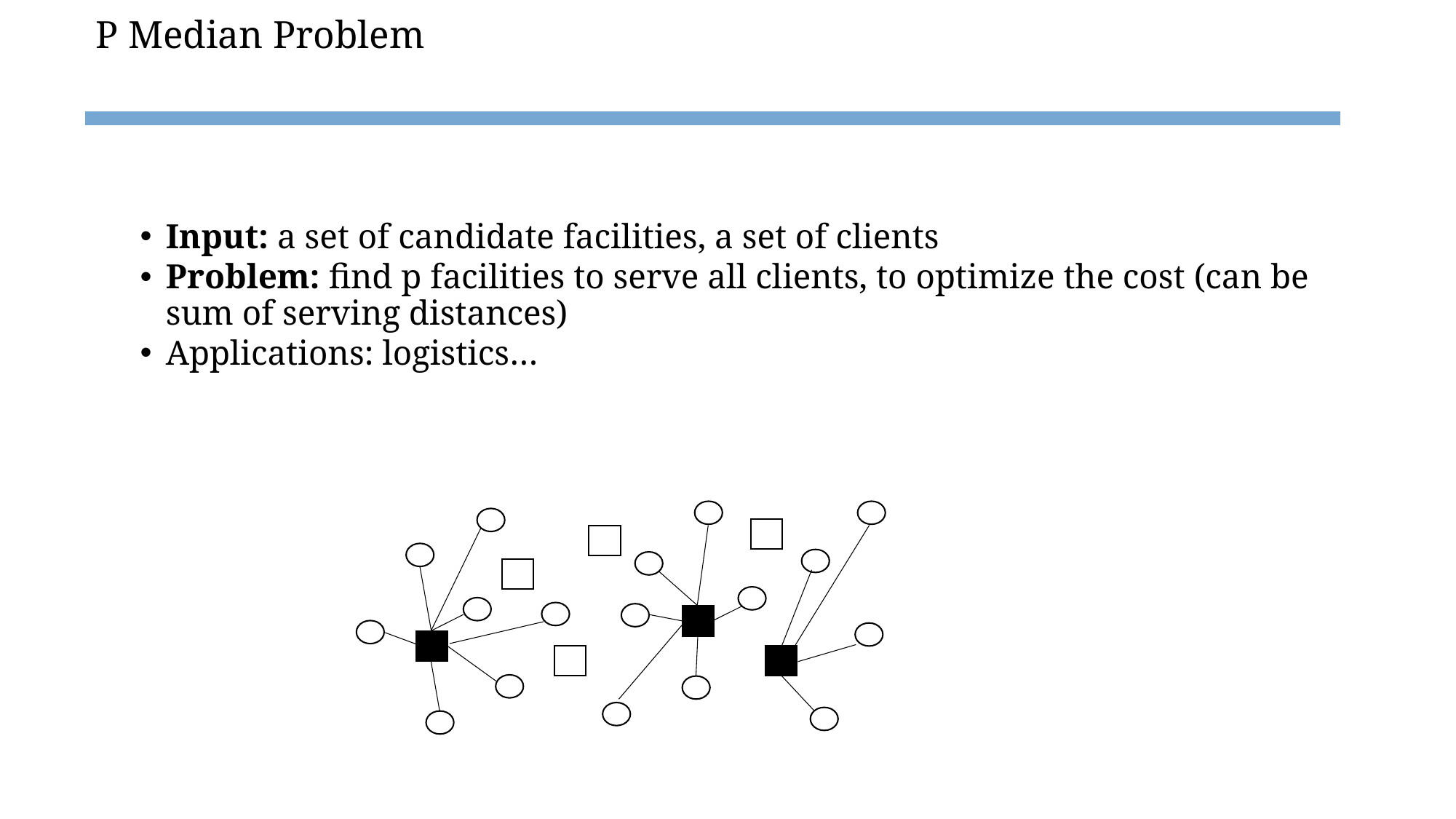

# P Median Problem
Input: a set of candidate facilities, a set of clients
Problem: find p facilities to serve all clients, to optimize the cost (can be sum of serving distances)
Applications: logistics…